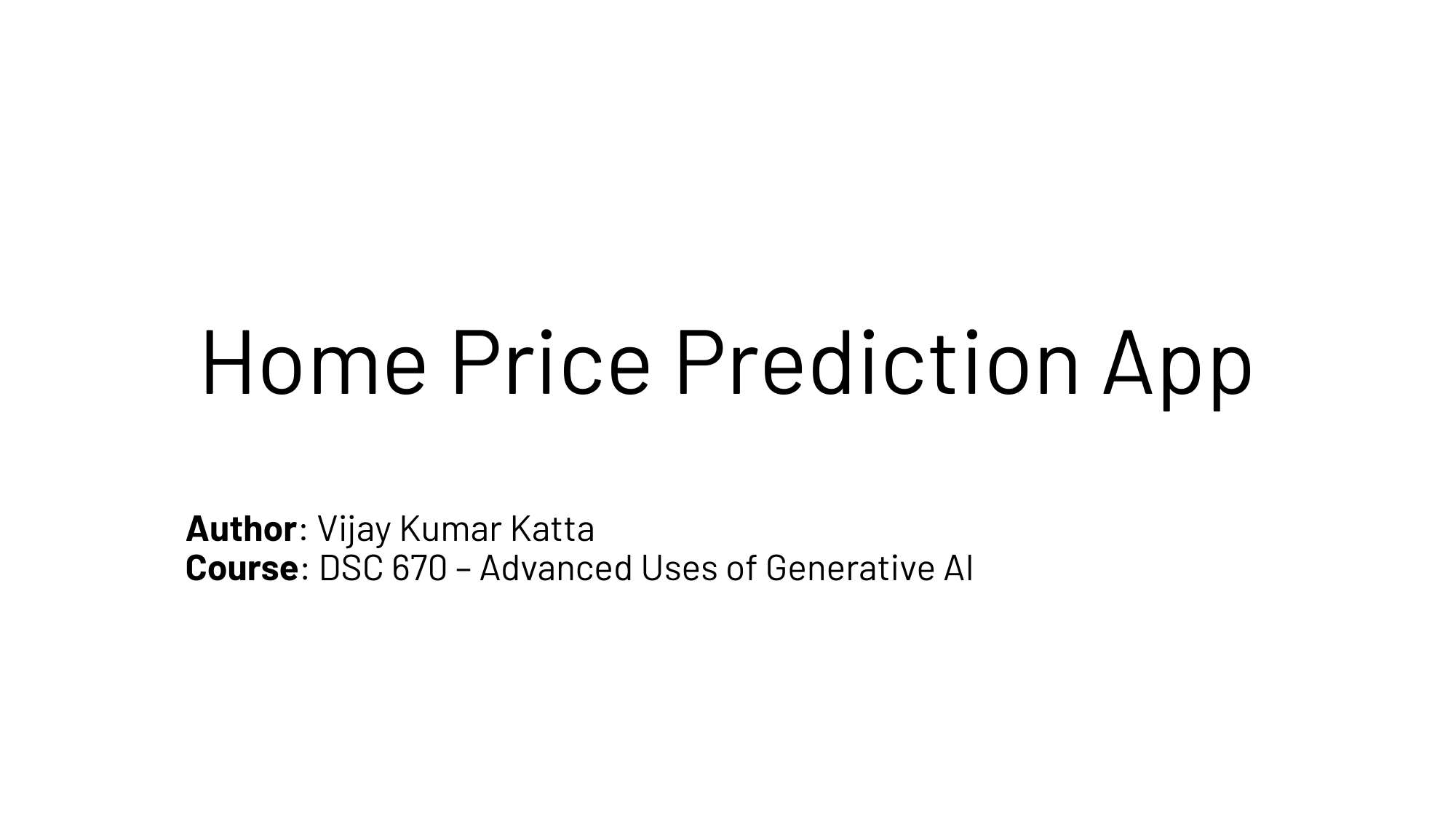

# Home Price Prediction App
Author: Vijay Kumar Katta
Course: DSC 670 – Advanced Uses of Generative AI